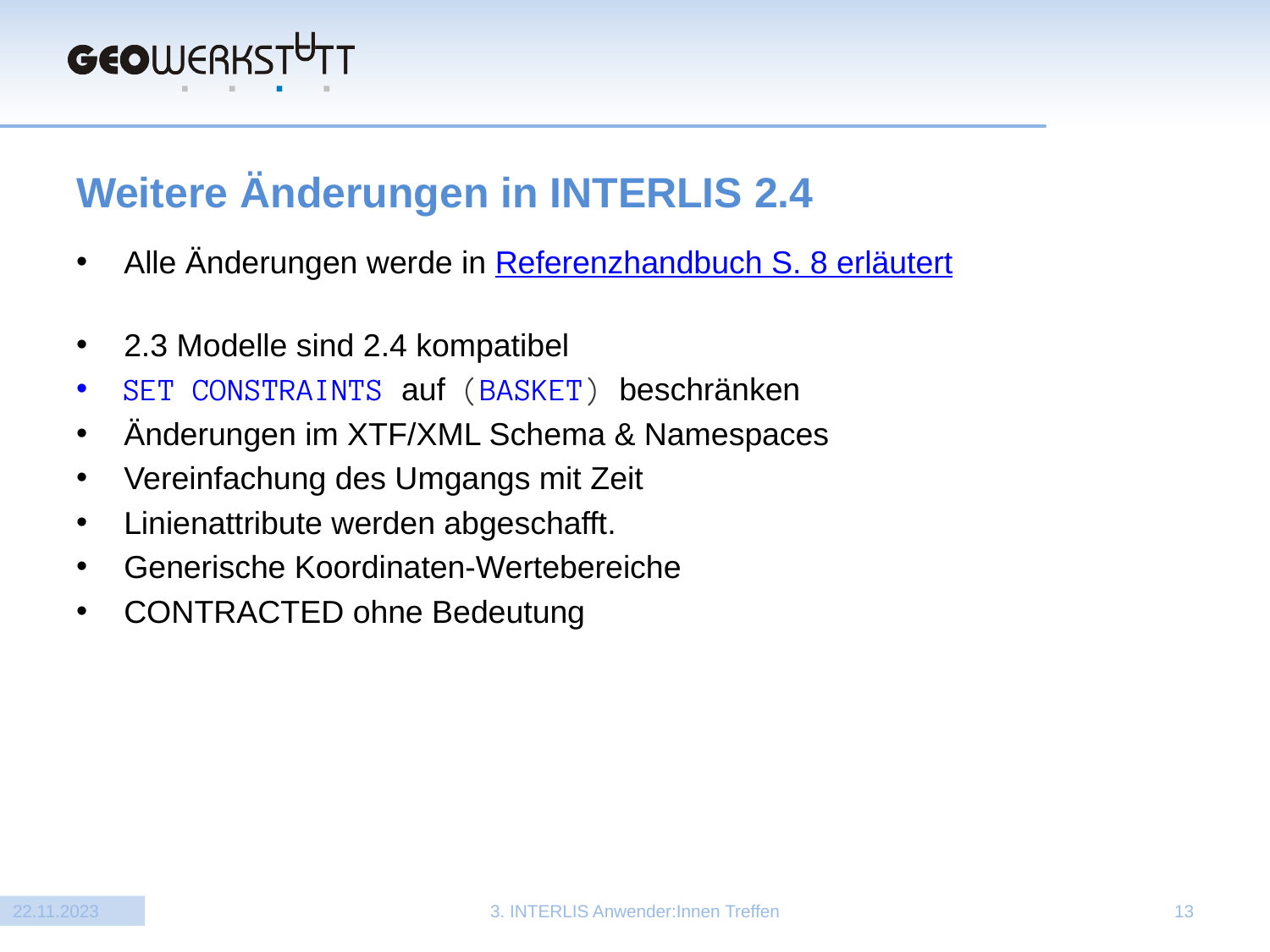

# Weitere Änderungen in INTERLIS 2.4
Alle Änderungen werde in Referenzhandbuch S. 8 erläutert
2.3 Modelle sind 2.4 kompatibel
SET CONSTRAINTS auf (BASKET) beschränken
Änderungen im XTF/XML Schema & Namespaces
Vereinfachung des Umgangs mit Zeit
Linienattribute werden abgeschafft.
Generische Koordinaten-Wertebereiche
CONTRACTED ohne Bedeutung

22.11.2023
3. INTERLIS Anwender:Innen Treffen
13